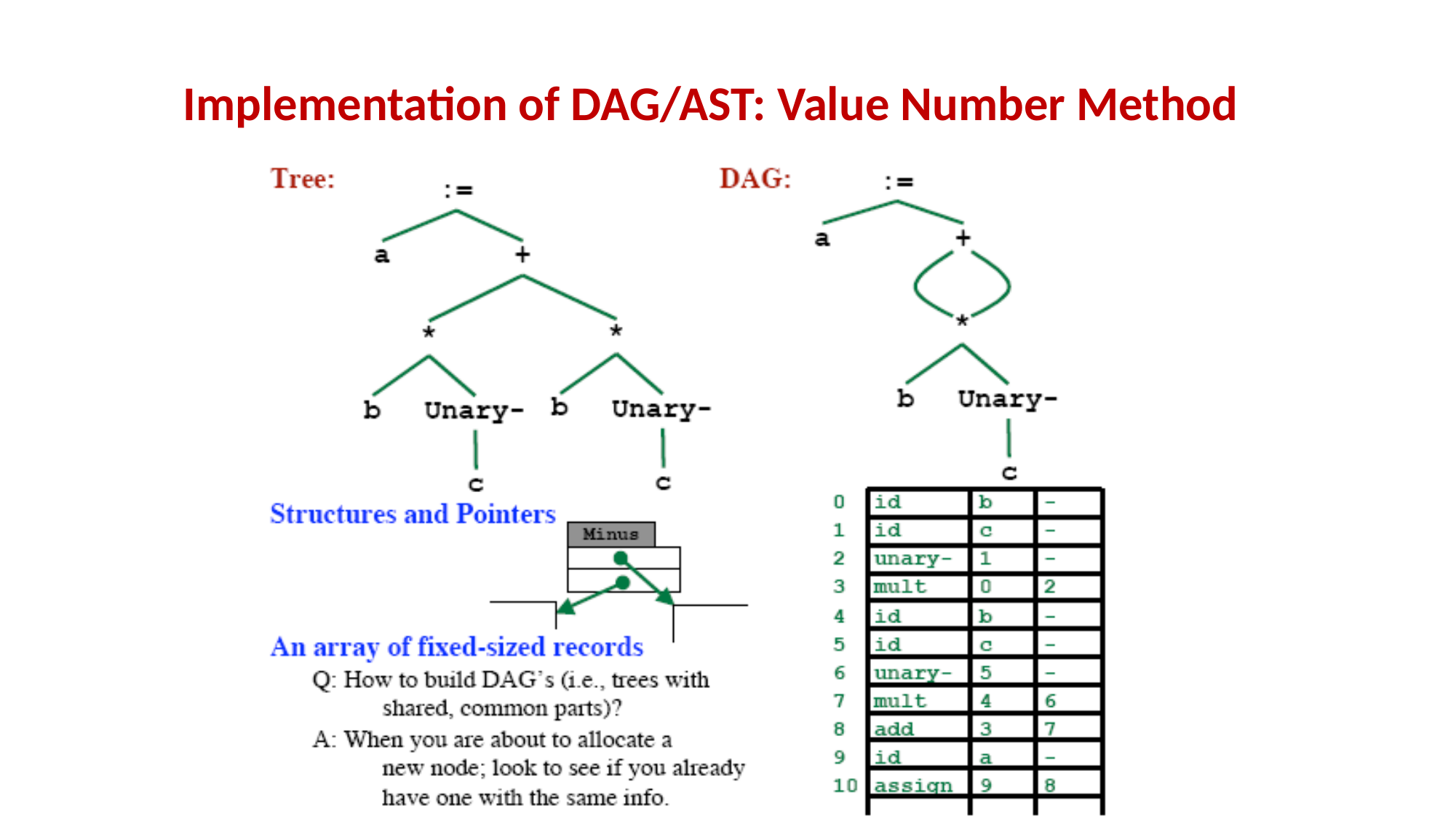

# Implementation of DAG/AST: Value Number Method

9